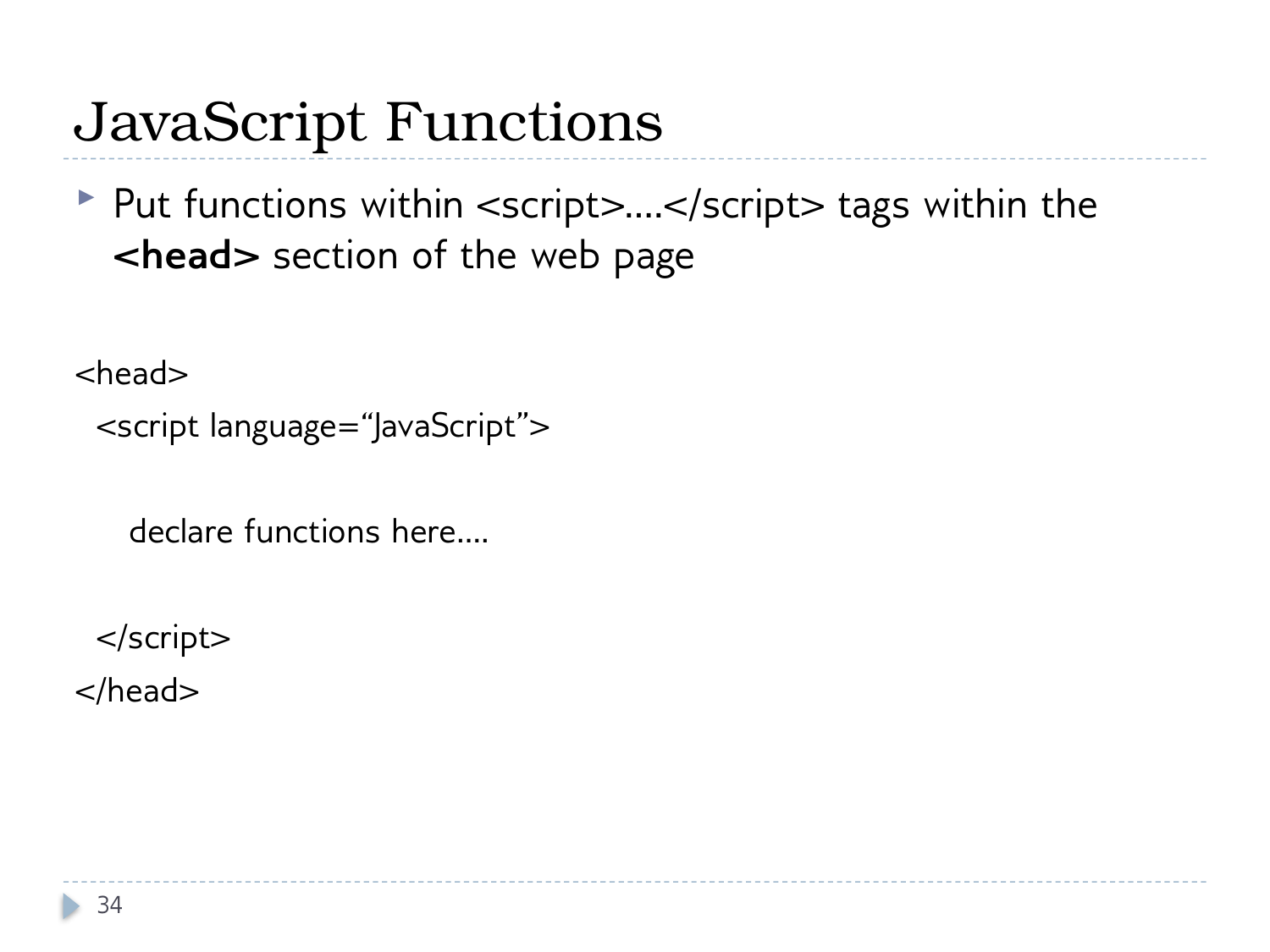

# JavaScript Functions
Put functions within <script>….</script> tags within the <head> section of the web page

<head>
  <script language=“JavaScript”>

     declare functions here….

  </script>
</head>

34